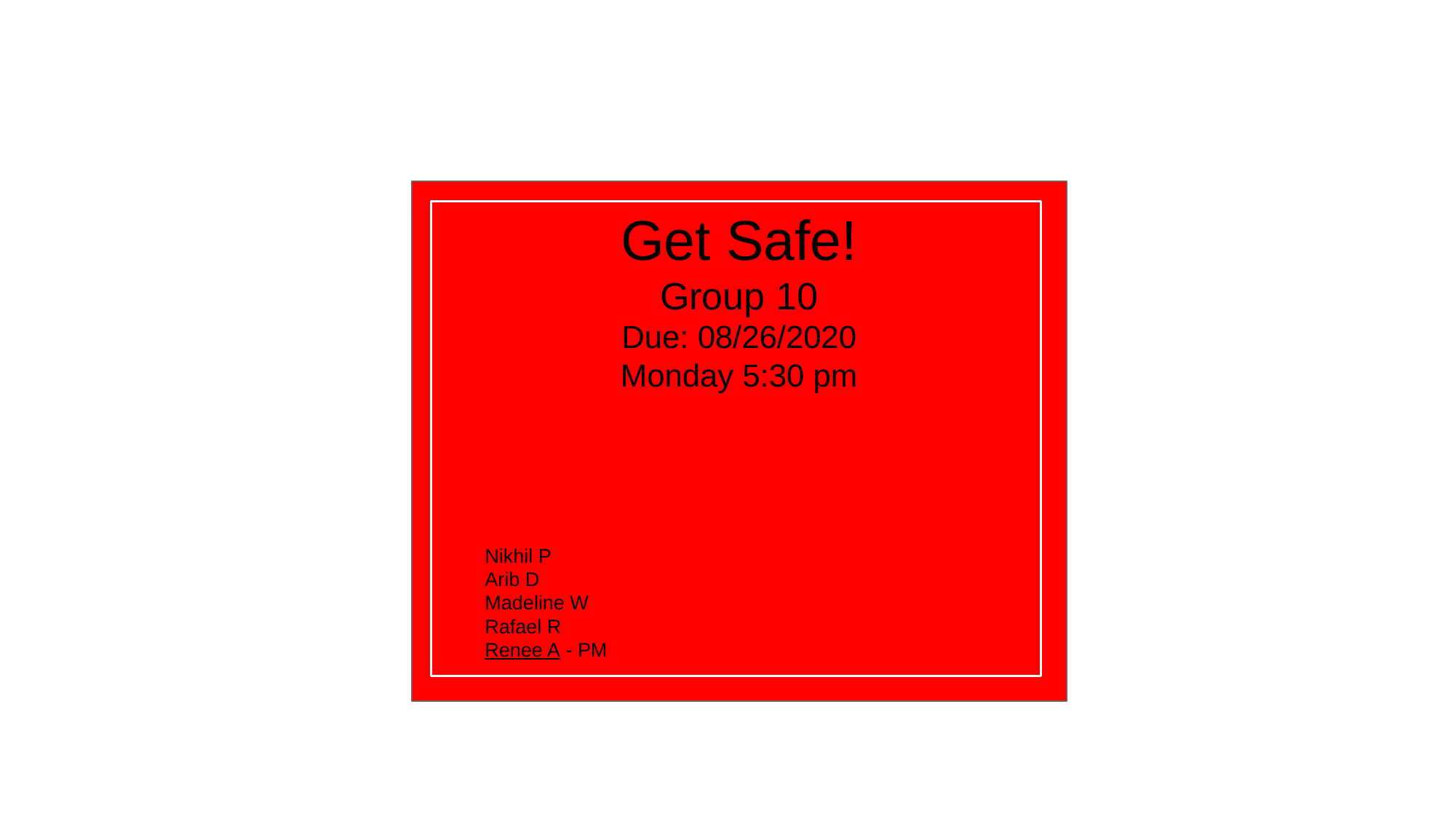

# Get Safe!
Group 10
Due: 08/26/2020
Monday 5:30 pm

Nikhil P
Arib D
Madeline W
Rafael R
Renee A - PM